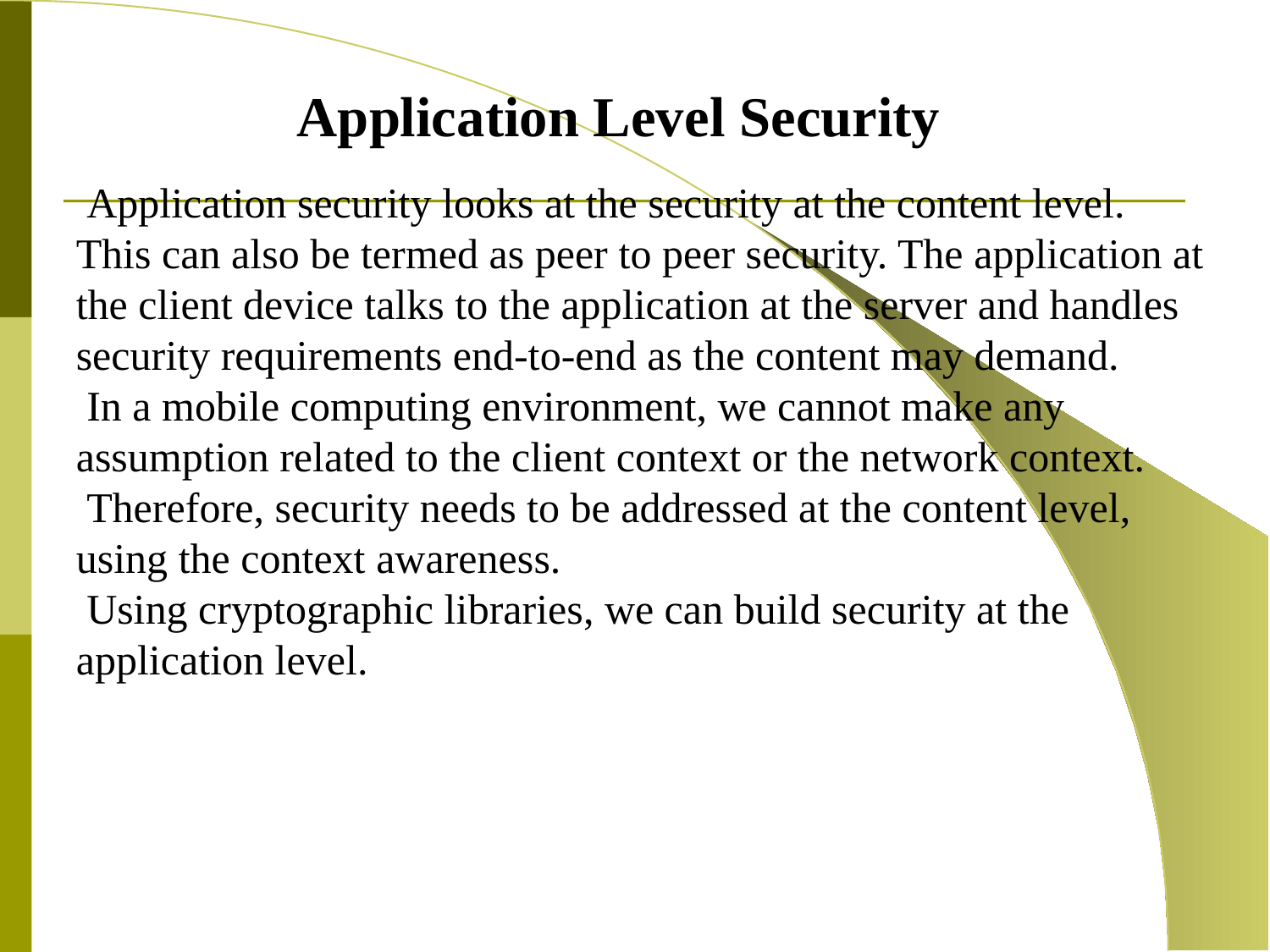

Application Level Security
 Application security looks at the security at the content level. This can also be termed as peer to peer security. The application at the client device talks to the application at the server and handles security requirements end-to-end as the content may demand.
 In a mobile computing environment, we cannot make any assumption related to the client context or the network context.
 Therefore, security needs to be addressed at the content level, using the context awareness.
 Using cryptographic libraries, we can build security at the application level.